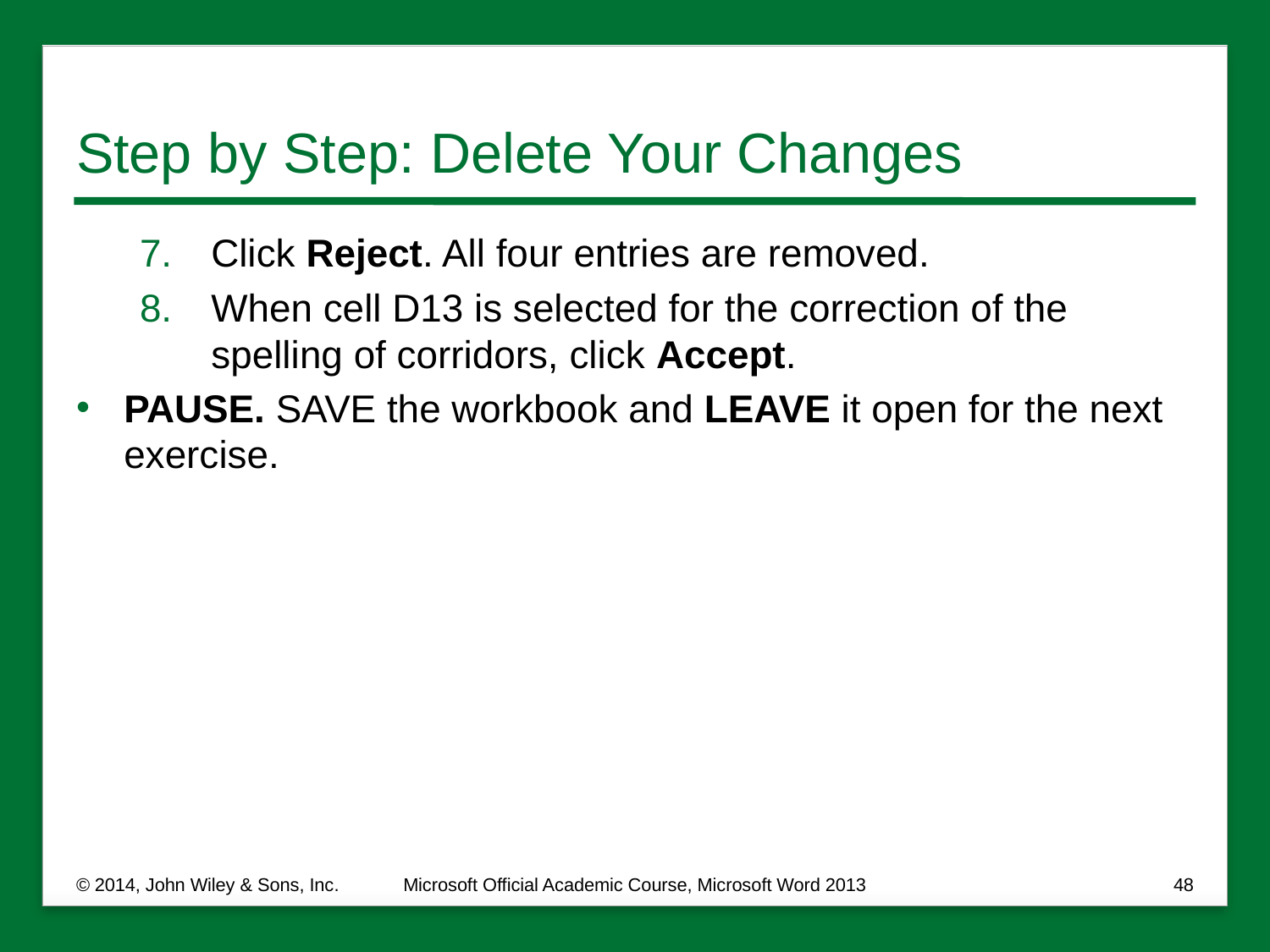

# Step by Step: Delete Your Changes
Click Reject. All four entries are removed.
When cell D13 is selected for the correction of the spelling of corridors, click Accept.
PAUSE. SAVE the workbook and LEAVE it open for the next exercise.
© 2014, John Wiley & Sons, Inc.
Microsoft Official Academic Course, Microsoft Word 2013
48